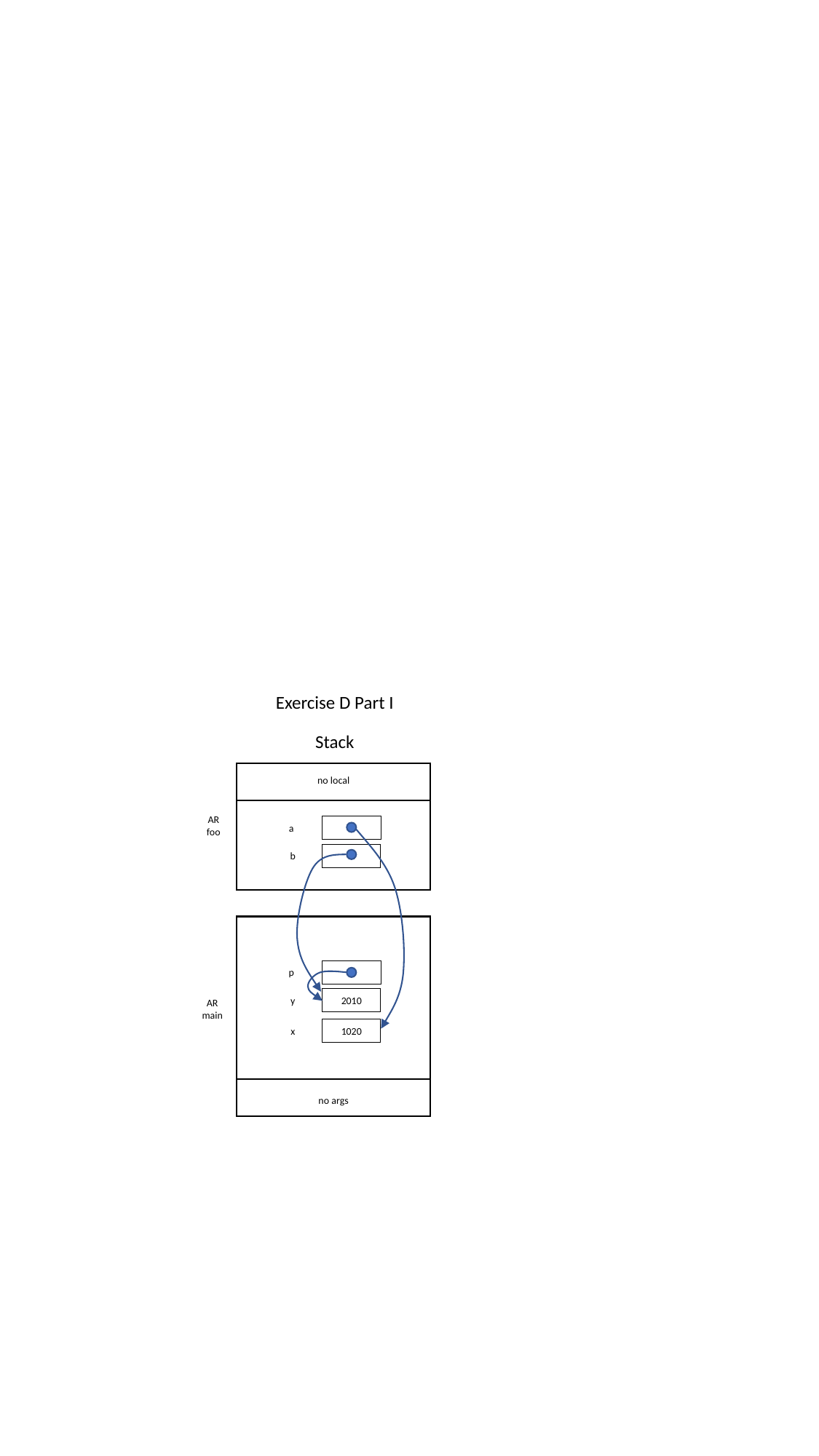

Exercise D Part I
Stack

no local

AR
foo
a

b

p

y
2010
AR
main
x
1020

no args